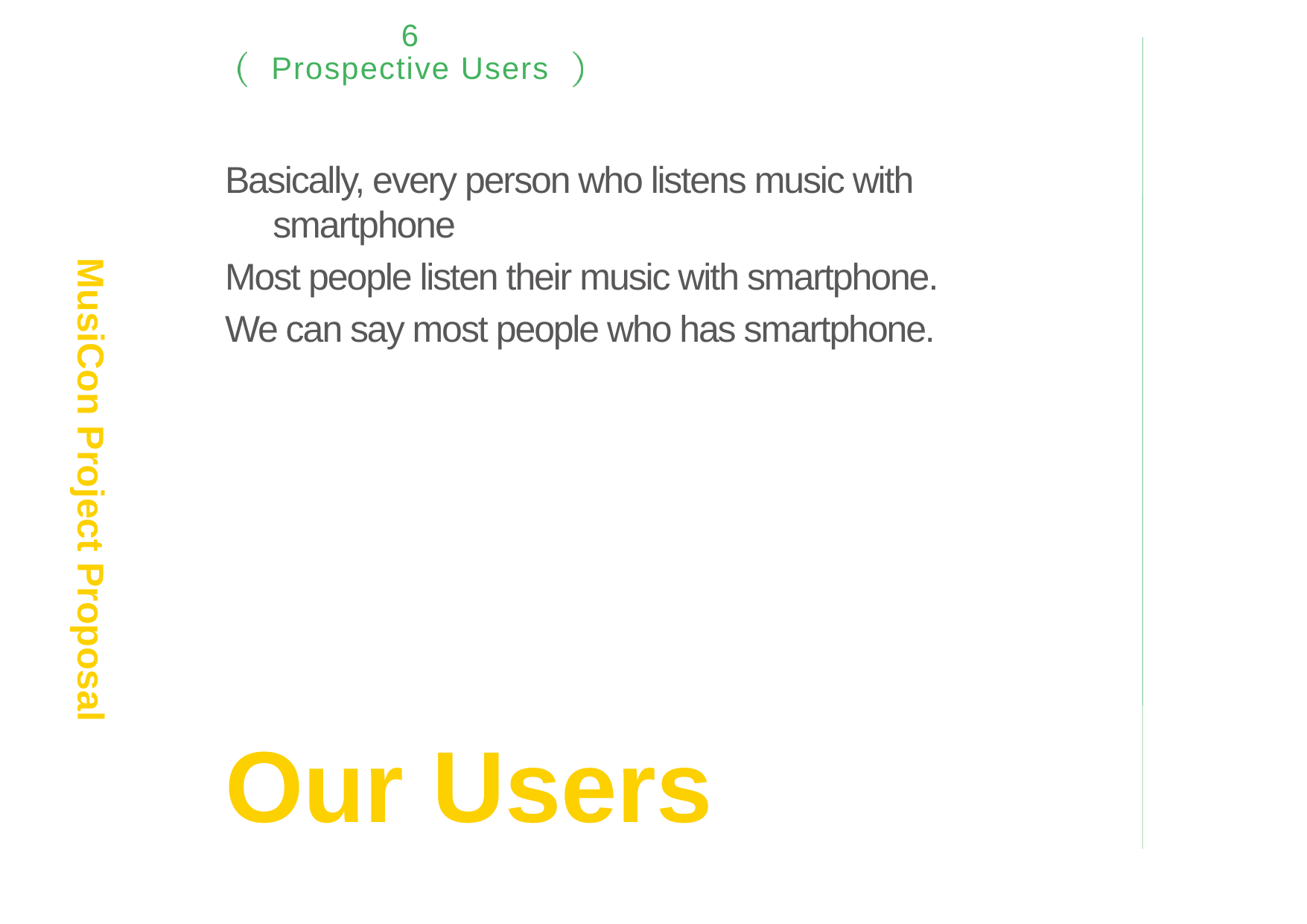

6
Prospective Users
MusiCon Project Proposal
Basically, every person who listens music with smartphone
Most people listen their music with smartphone.
We can say most people who has smartphone.
Our Users